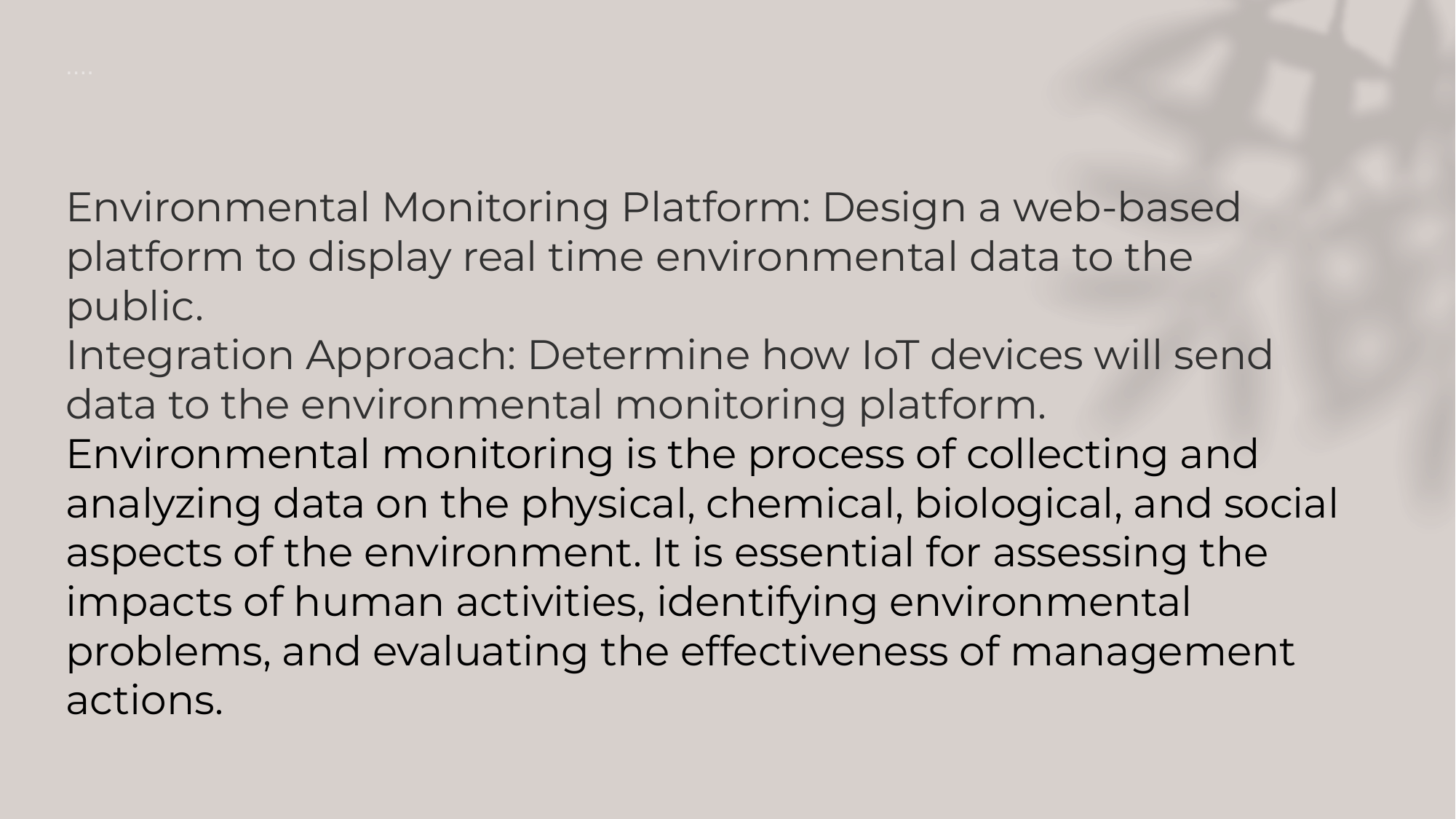

# ....

Environmental Monitoring Platform: Design a web-based platform to display real time environmental data to the public.
Integration Approach: Determine how IoT devices will send data to the environmental monitoring platform.
Environmental monitoring is the process of collecting and analyzing data on the physical, chemical, biological, and social aspects of the environment. It is essential for assessing the impacts of human activities, identifying environmental problems, and evaluating the effectiveness of management actions.